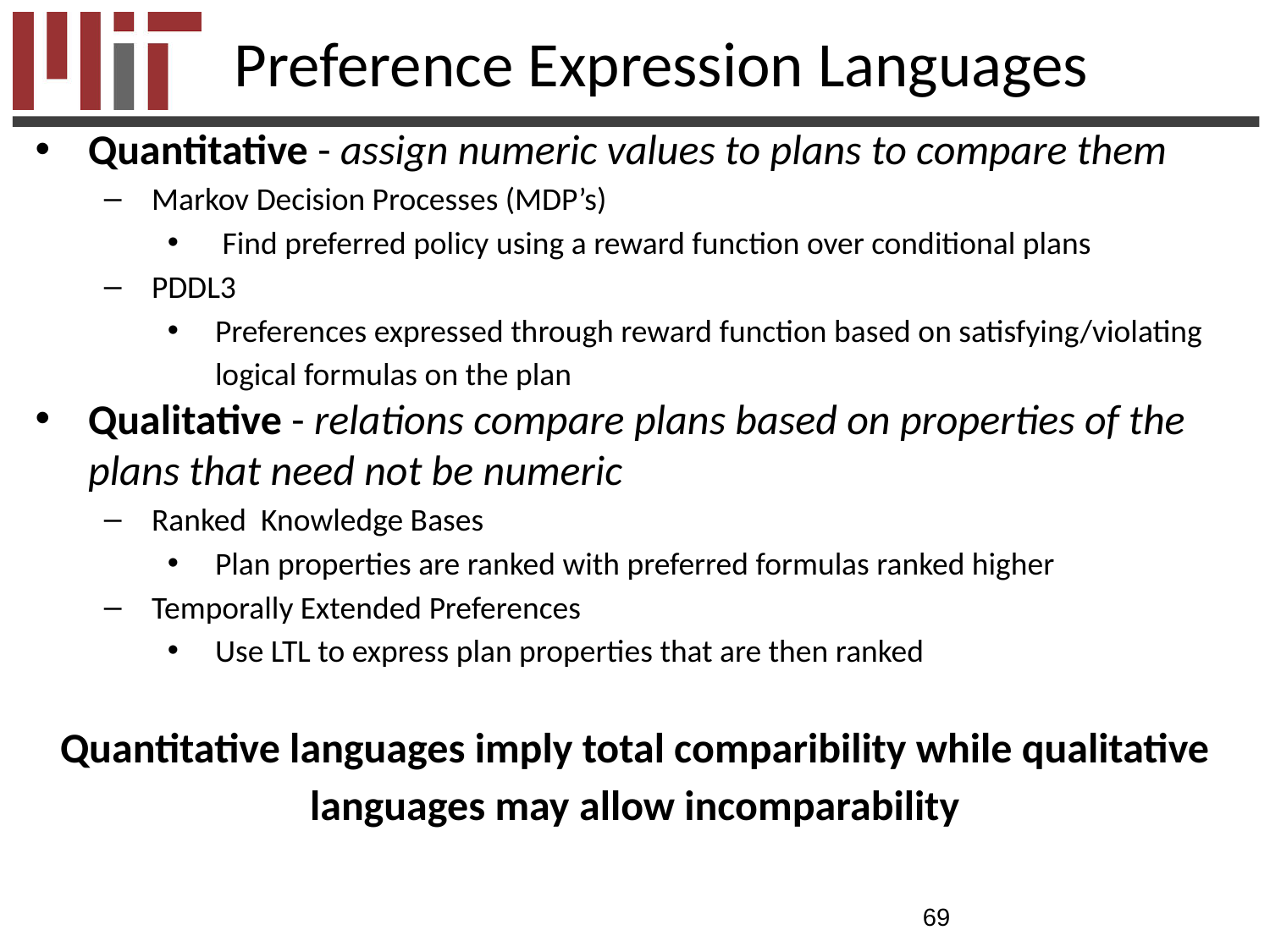

# Preference Expression Languages
Quantitative - assign numeric values to plans to compare them
Markov Decision Processes (MDP’s)
 Find preferred policy using a reward function over conditional plans
PDDL3
Preferences expressed through reward function based on satisfying/violating logical formulas on the plan
Qualitative - relations compare plans based on properties of the plans that need not be numeric
Ranked  Knowledge Bases
Plan properties are ranked with preferred formulas ranked higher
Temporally Extended Preferences
Use LTL to express plan properties that are then ranked

Quantitative languages imply total comparibility while qualitative languages may allow incomparability
69